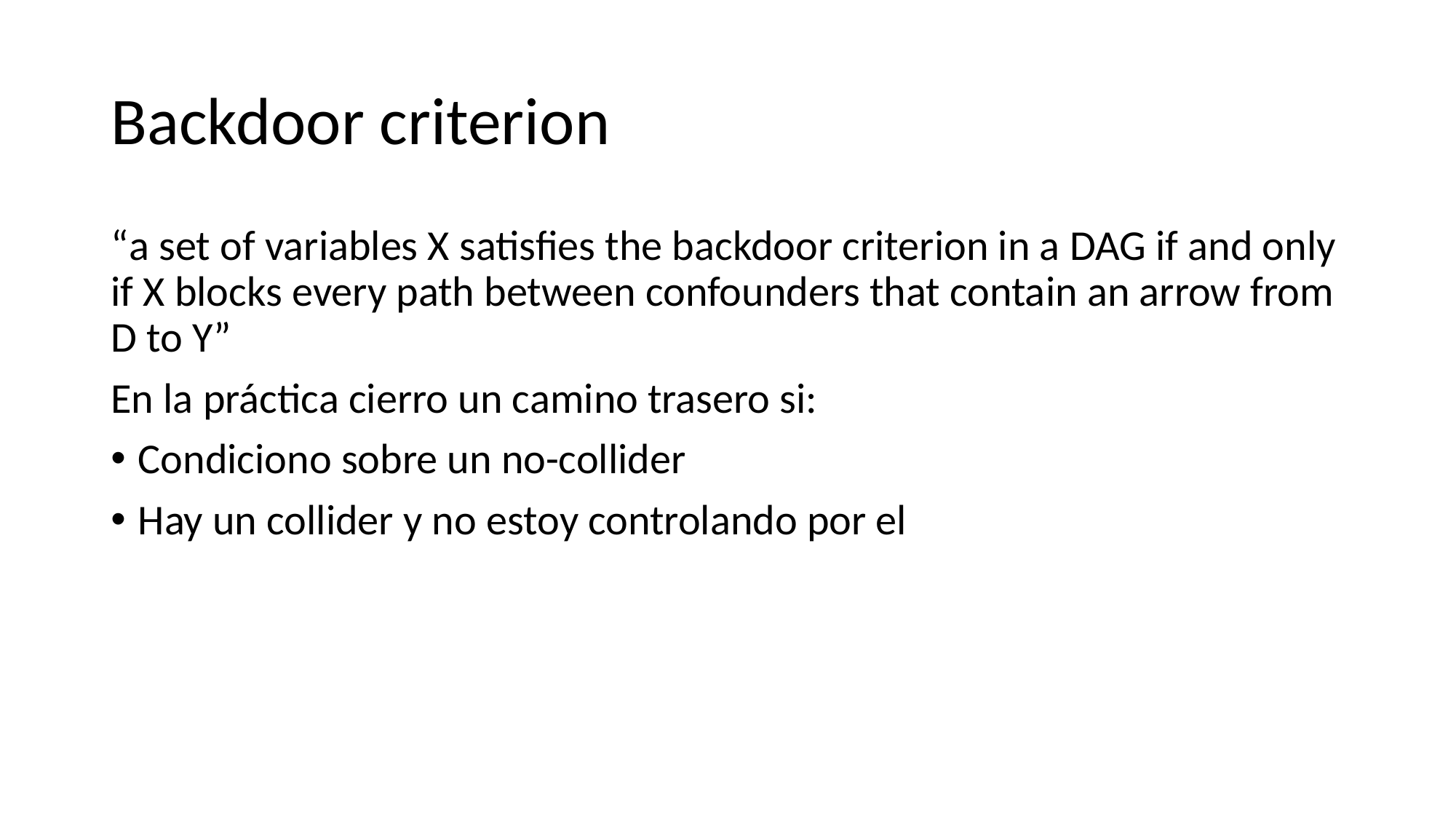

# Backdoor criterion
“a set of variables X satisfies the backdoor criterion in a DAG if and only if X blocks every path between confounders that contain an arrow from D to Y”
En la práctica cierro un camino trasero si:
Condiciono sobre un no-collider
Hay un collider y no estoy controlando por el